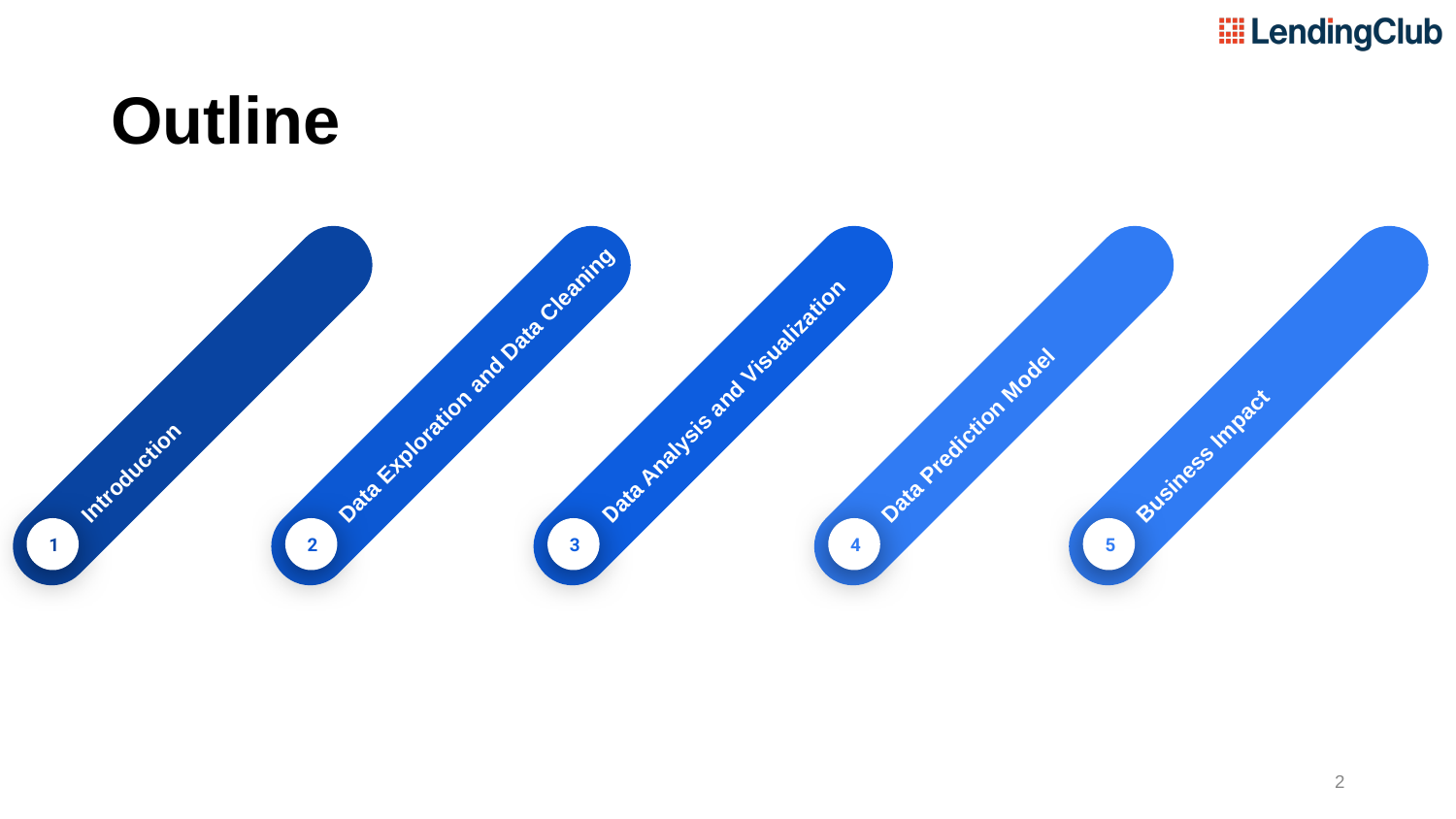

# Outline

Data Exploration and Data Cleaning
2

Introduction

1

Data Analysis and Visualization
3

Data Prediction Model
4

Business Impact
5
2